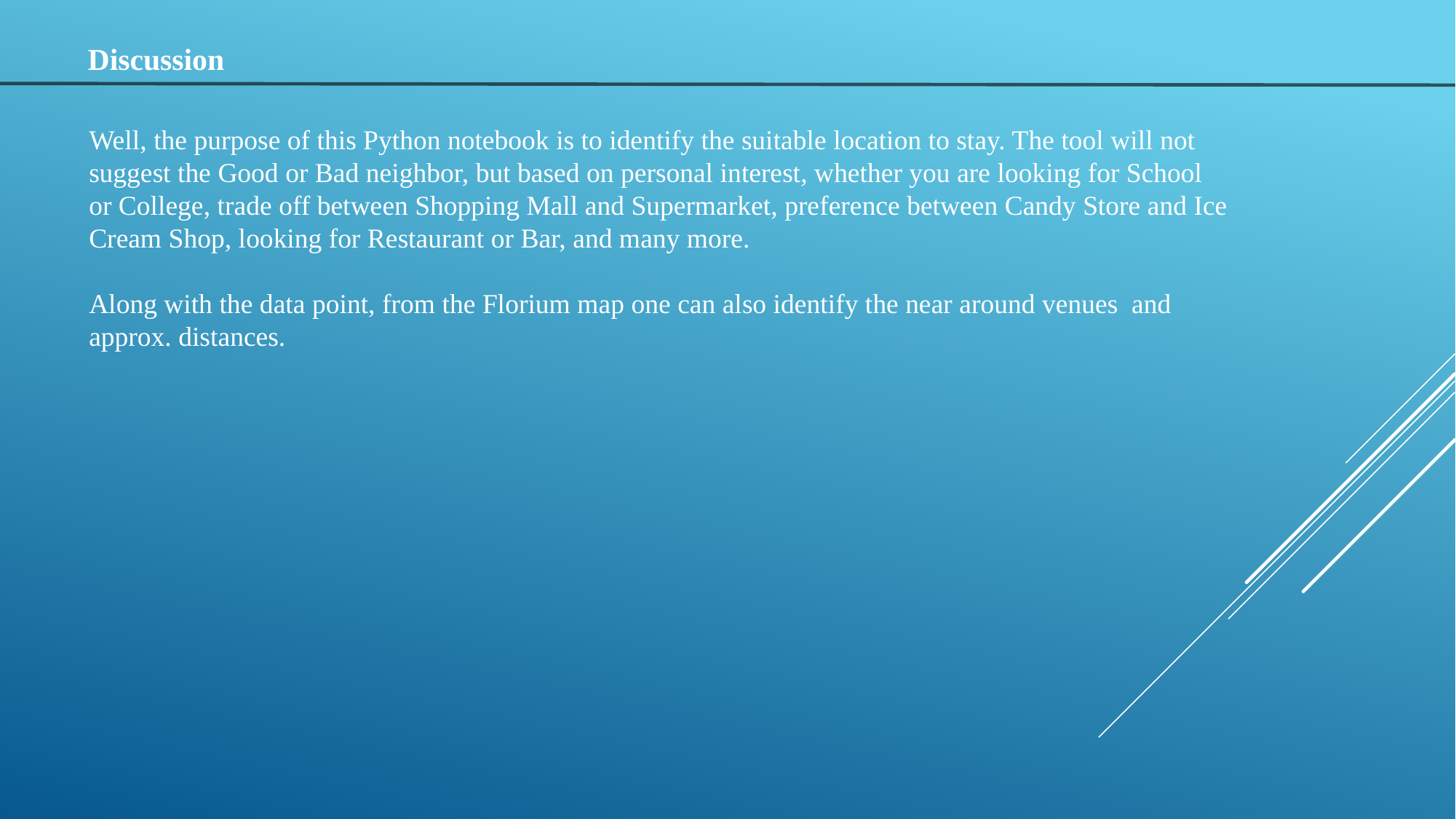

Discussion
Well, the purpose of this Python notebook is to identify the suitable location to stay. The tool will not
suggest the Good or Bad neighbor, but based on personal interest, whether you are looking for School
or College, trade off between Shopping Mall and Supermarket, preference between Candy Store and Ice
Cream Shop, looking for Restaurant or Bar, and many more.

Along with the data point, from the Florium map one can also identify the near around venues  and
approx. distances.